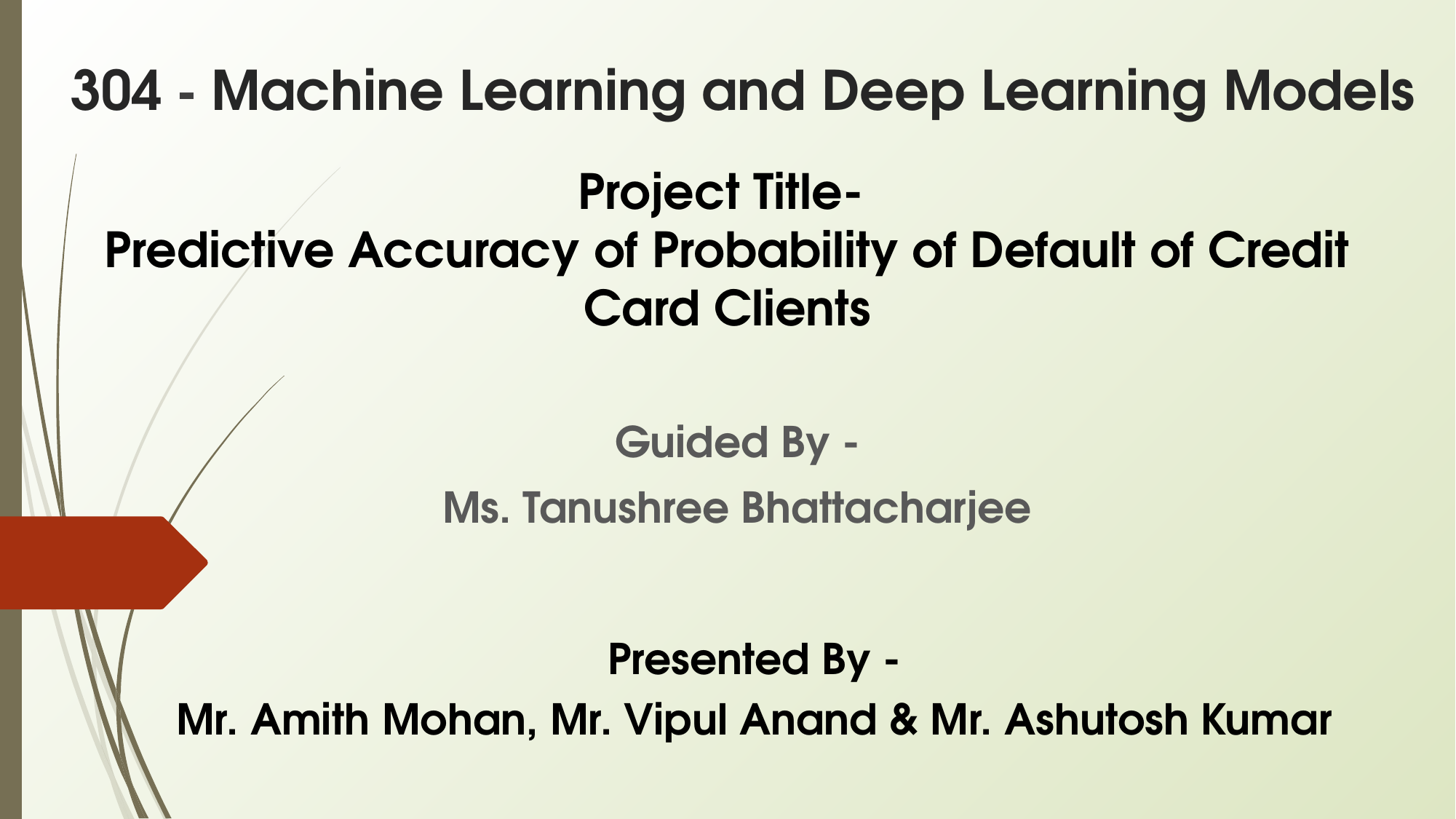

# 304 - Machine Learning and Deep Learning Models
Project Title-
Predictive Accuracy of Probability of Default of Credit Card Clients
Guided By -
Ms. Tanushree Bhattacharjee
Presented By -
Mr. Amith Mohan, Mr. Vipul Anand & Mr. Ashutosh Kumar